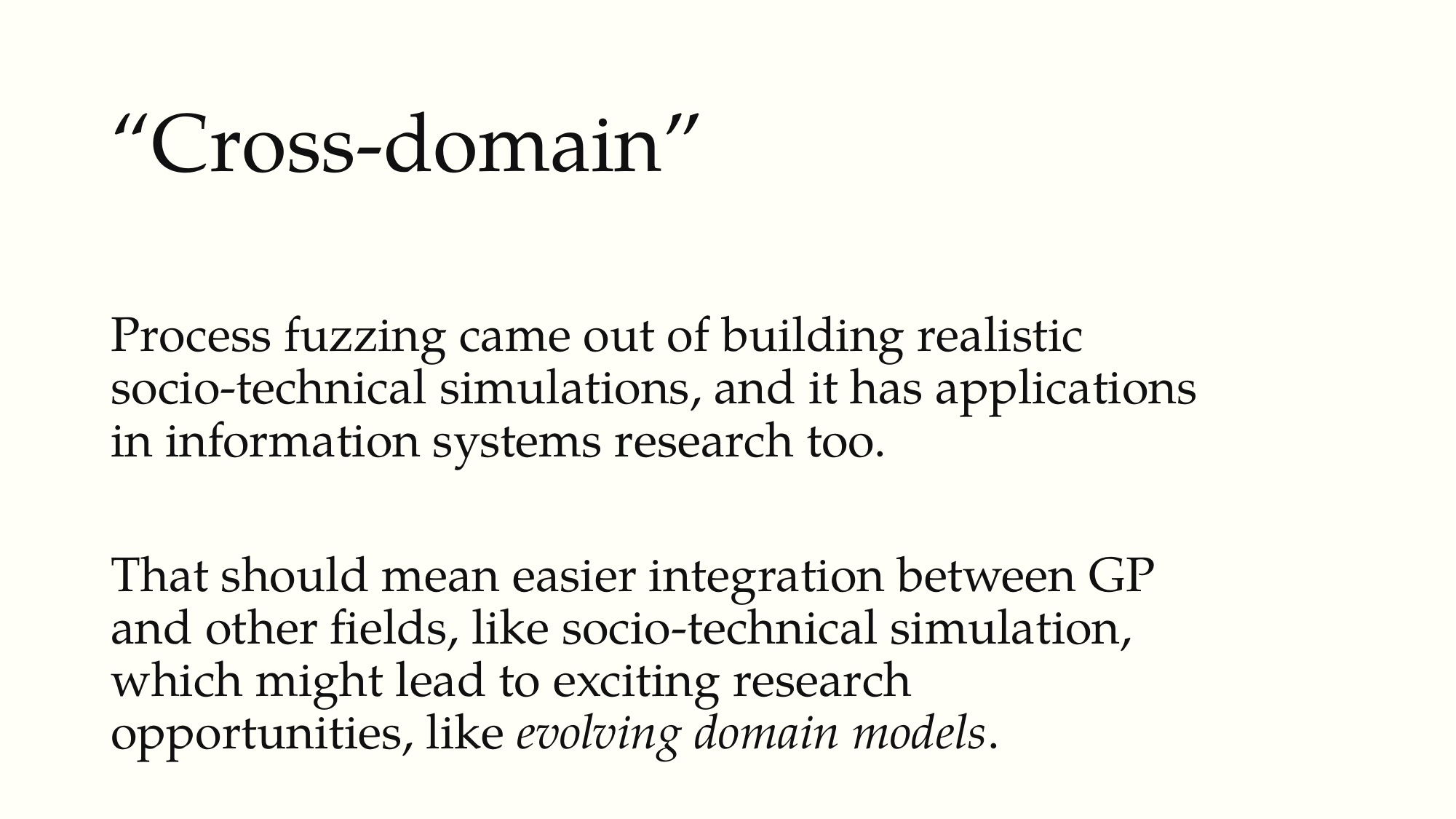

# “Cross-domain”

Process fuzzing came out of building realistic socio-technical simulations, and it has applications in information systems research too.

That should mean easier integration between GP and other fields, like socio-technical simulation, which might lead to exciting research opportunities, like evolving domain models.